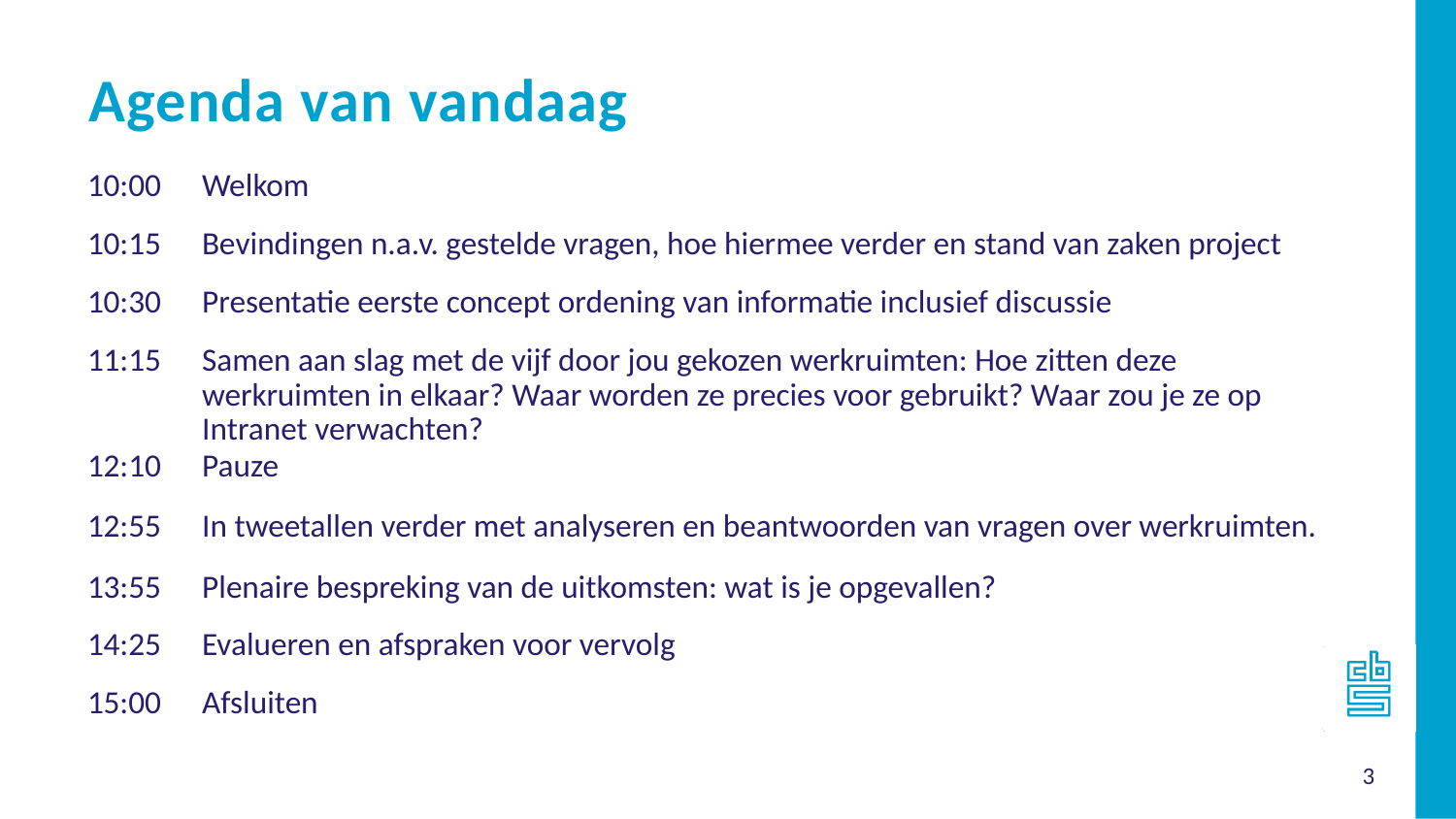

Agenda van vandaag
| 10:00 | Welkom |
| --- | --- |
| 10:15 | Bevindingen n.a.v. gestelde vragen, hoe hiermee verder en stand van zaken project |
| 10:30 | Presentatie eerste concept ordening van informatie inclusief discussie |
| 11:15 | Samen aan slag met de vijf door jou gekozen werkruimten: Hoe zitten deze werkruimten in elkaar? Waar worden ze precies voor gebruikt? Waar zou je ze op Intranet verwachten? |
| 12:10 | Pauze |
| 12:55 | In tweetallen verder met analyseren en beantwoorden van vragen over werkruimten. |
| 13:55 | Plenaire bespreking van de uitkomsten: wat is je opgevallen? |
| 14:25 | Evalueren en afspraken voor vervolg |
| 15:00 | Afsluiten |
3